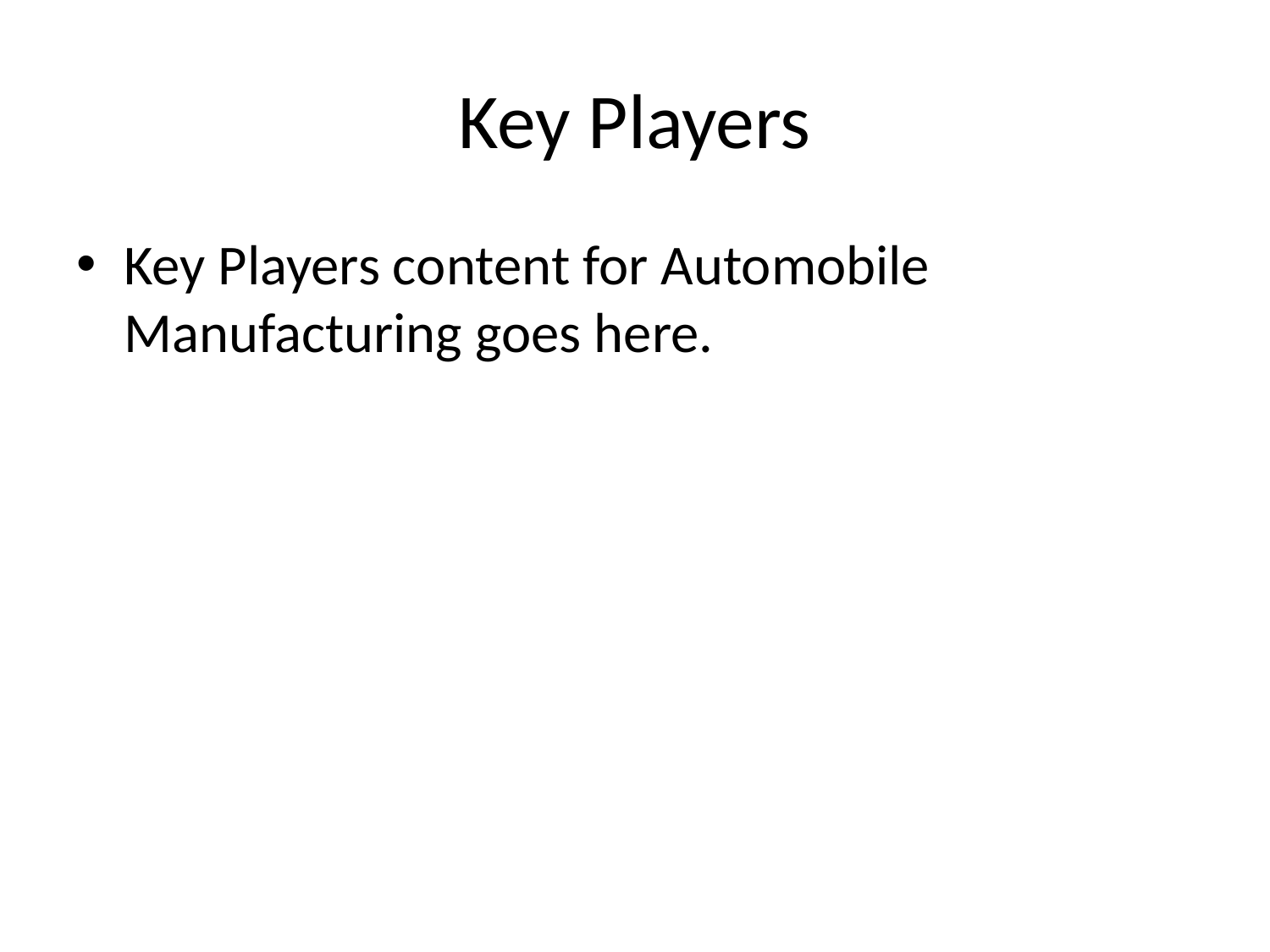

# Key Players
Key Players content for Automobile Manufacturing goes here.